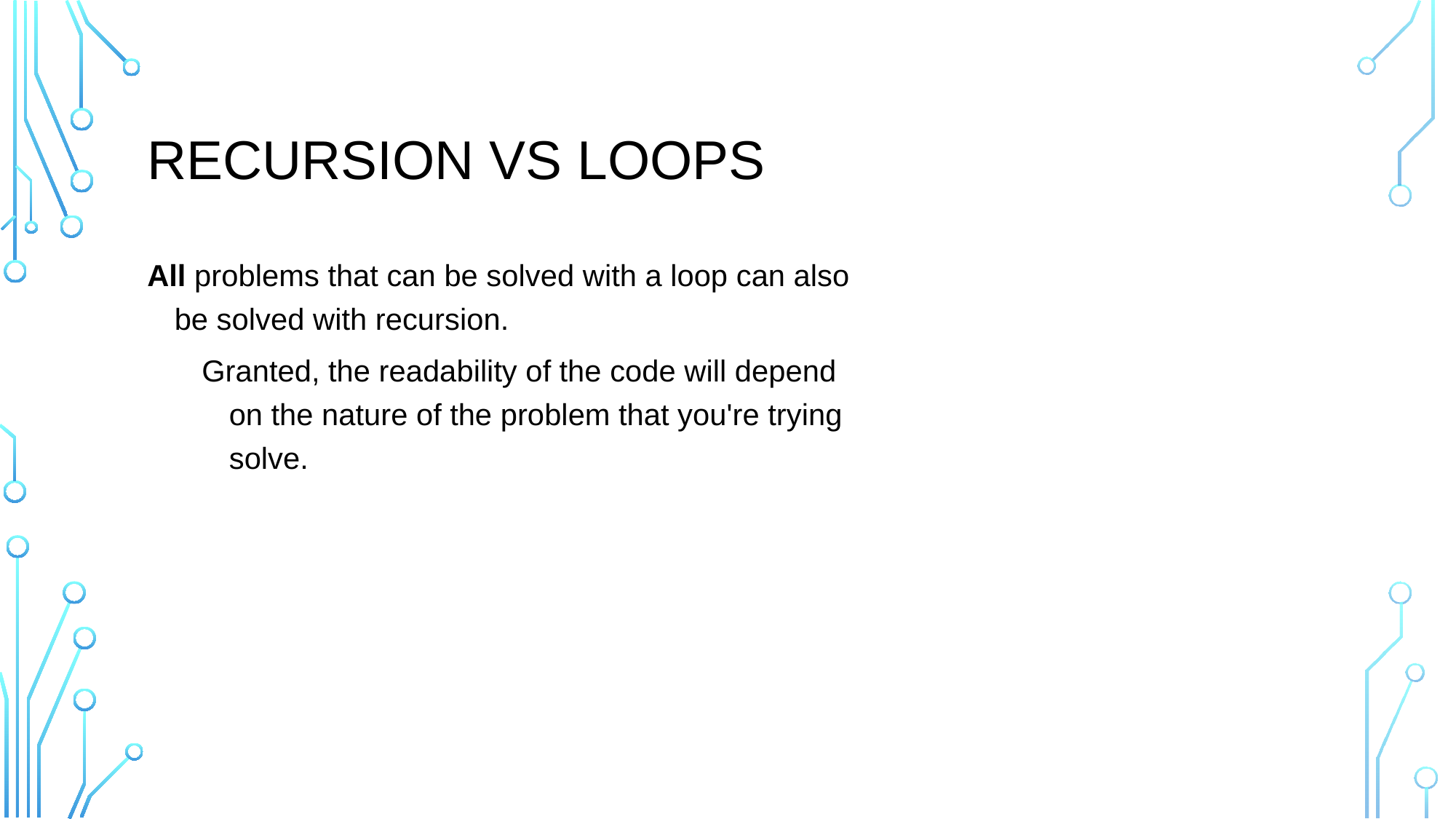

# Recursion vs loops
All problems that can be solved with a loop can also be solved with recursion.
Granted, the readability of the code will depend on the nature of the problem that you're trying solve.